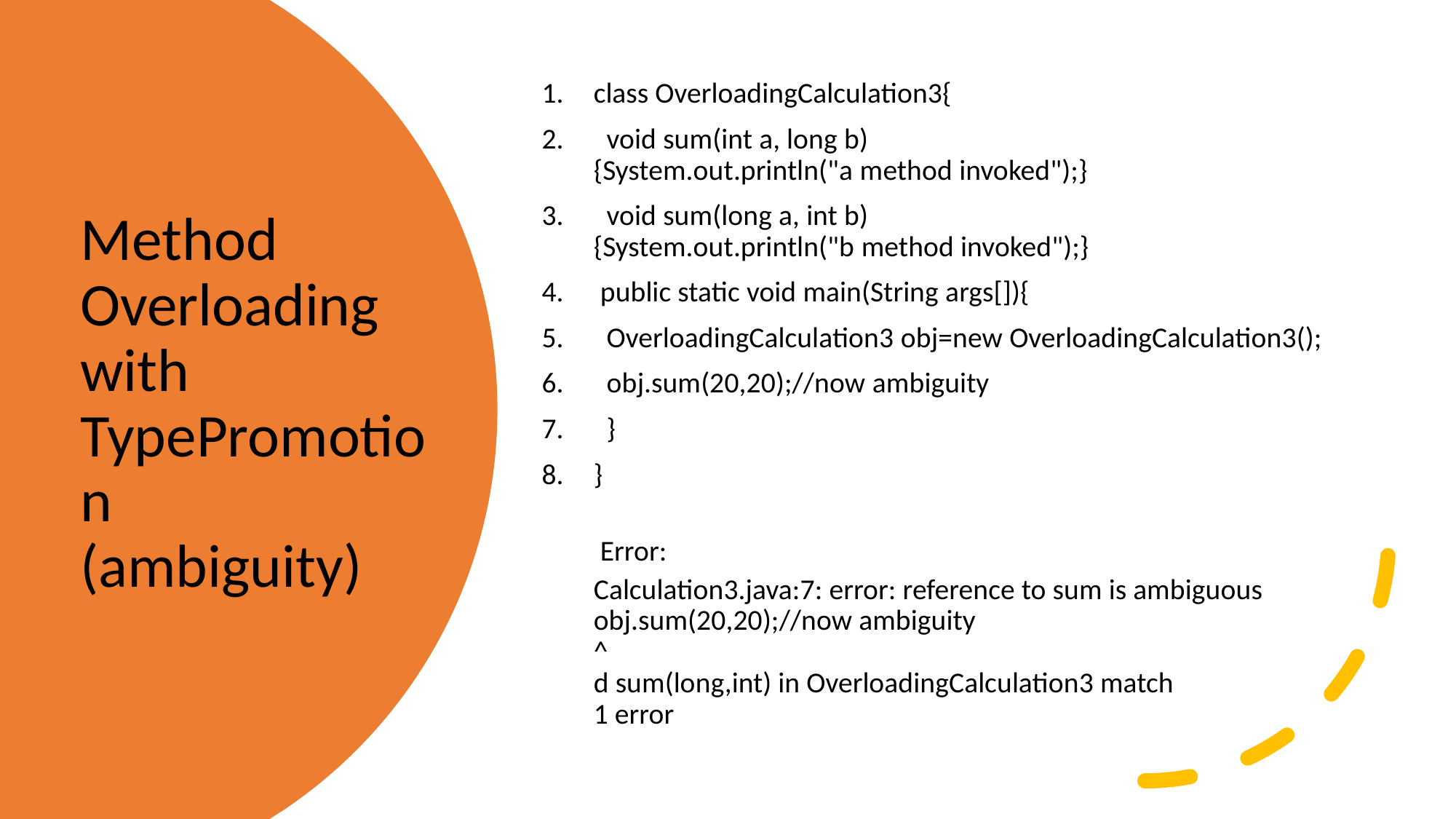

class OverloadingCalculation3{
  void sum(int a, long b) {System.out.println("a method invoked");}
  void sum(long a, int b) {System.out.println("b method invoked");}
 public static void main(String args[]){
  OverloadingCalculation3 obj=new OverloadingCalculation3();
  obj.sum(20,20);//now ambiguity
  }
}
 Error:
Calculation3.java:7: error: reference to sum is ambiguous
obj.sum(20,20);//now ambiguity
^
d sum(long,int) in OverloadingCalculation3 match
1 error
# Method Overloading with TypePromotion (ambiguity)